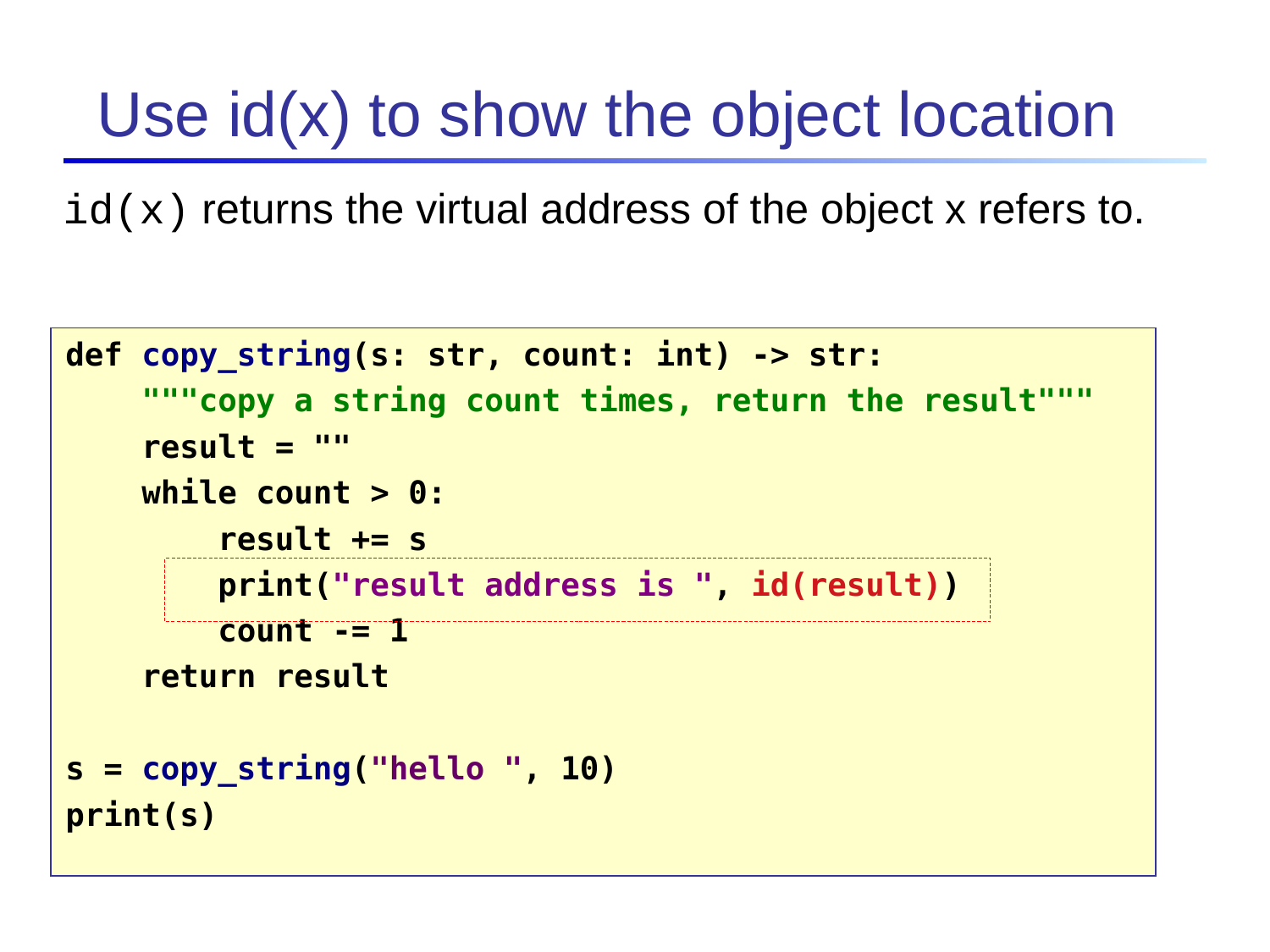

Use id(x) to show the object location
id(x) returns the virtual address of the object x refers to.

def copy_string(s: str, count: int) -> str:
    """copy a string count times, return the result"""
    result = ""
    while count > 0:
        result += s
        print("result address is ", id(result))
        count -= 1
    return result

s = copy_string("hello ", 10)
print(s)